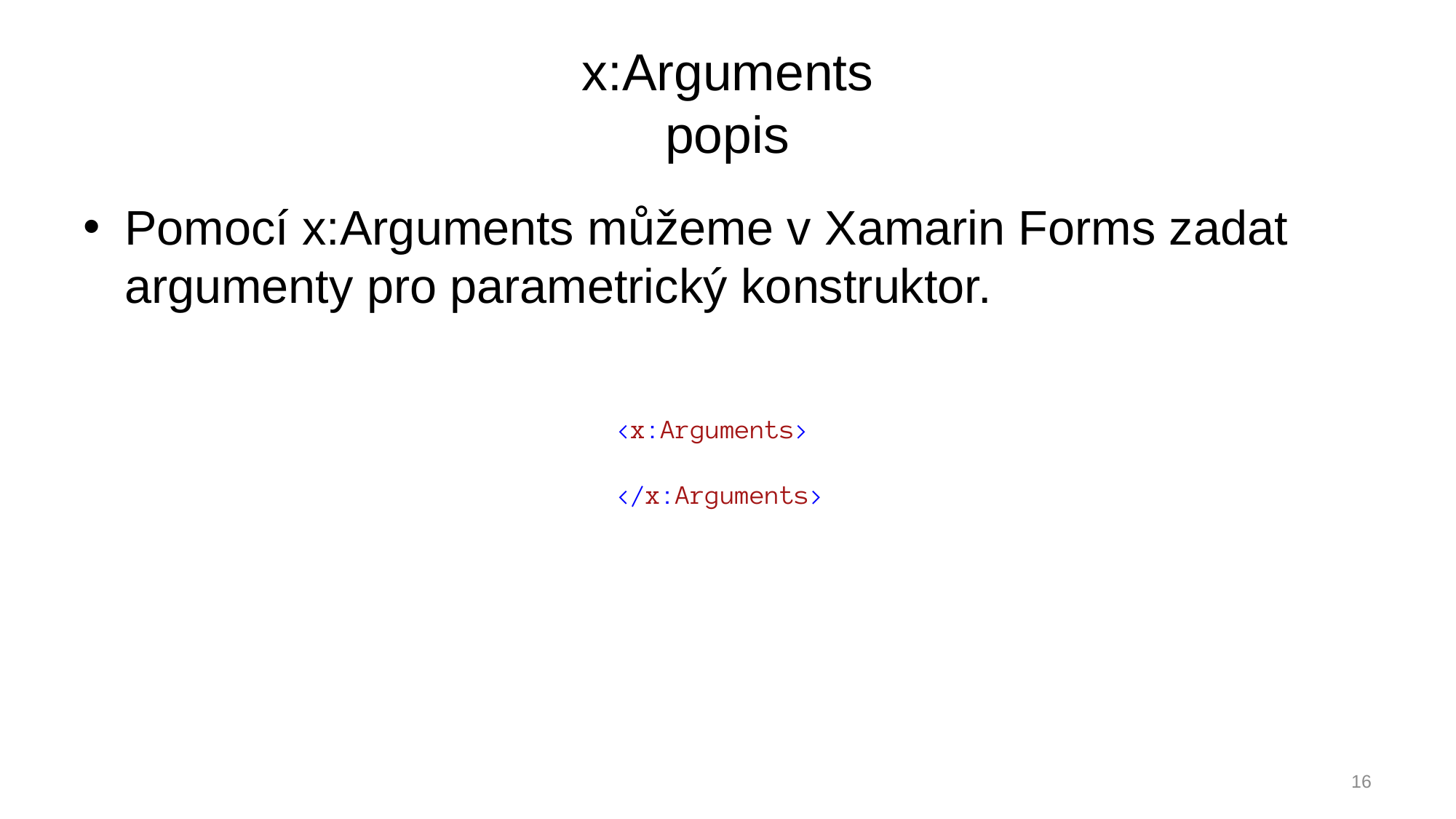

# x:Arguments popis
Pomocí x:Arguments můžeme v Xamarin Forms zadat argumenty pro parametrický konstruktor.
<x:Arguments>

</x:Arguments>
16